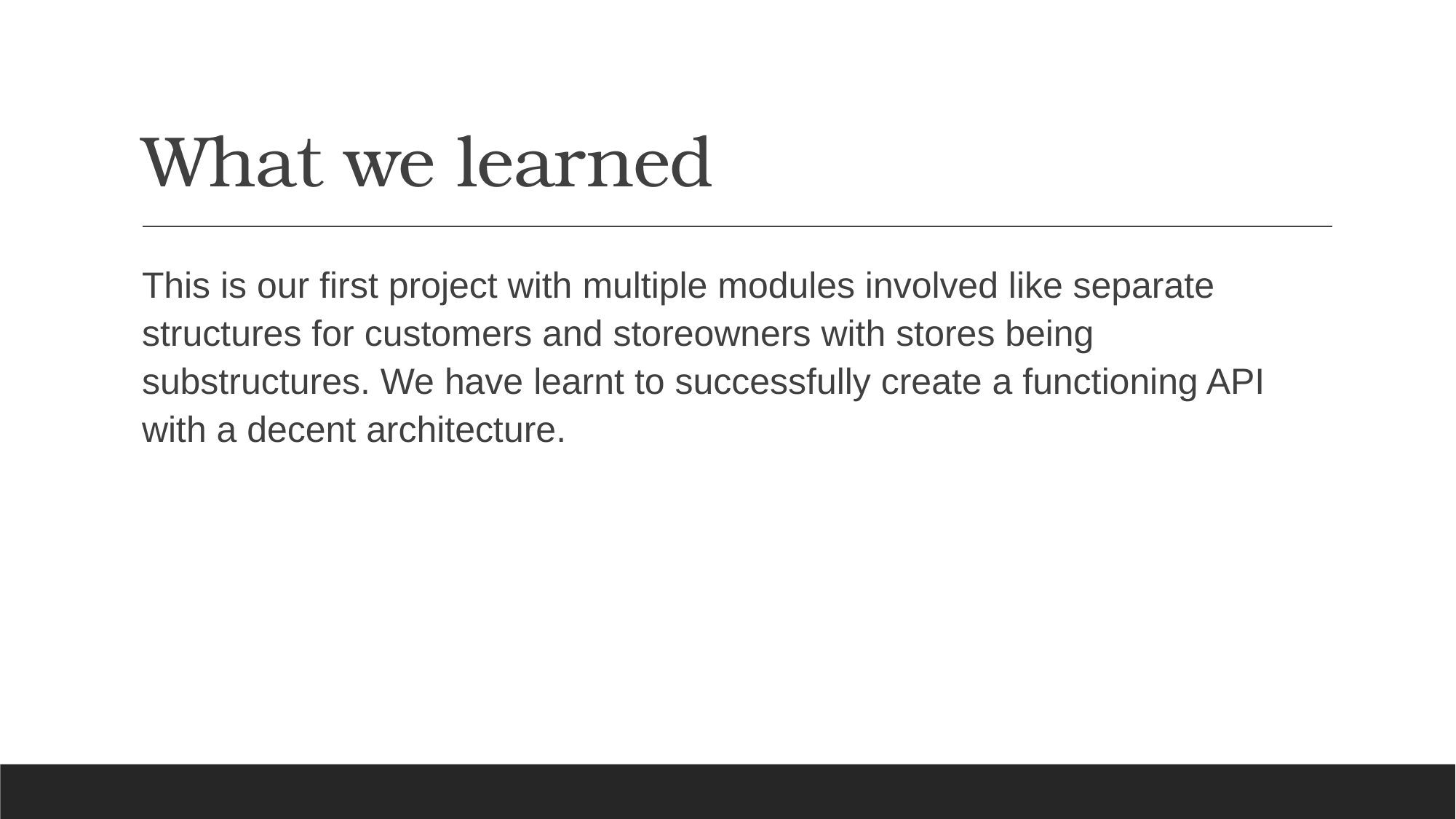

# What we learned
This is our first project with multiple modules involved like separate structures for customers and storeowners with stores being substructures. We have learnt to successfully create a functioning API with a decent architecture.